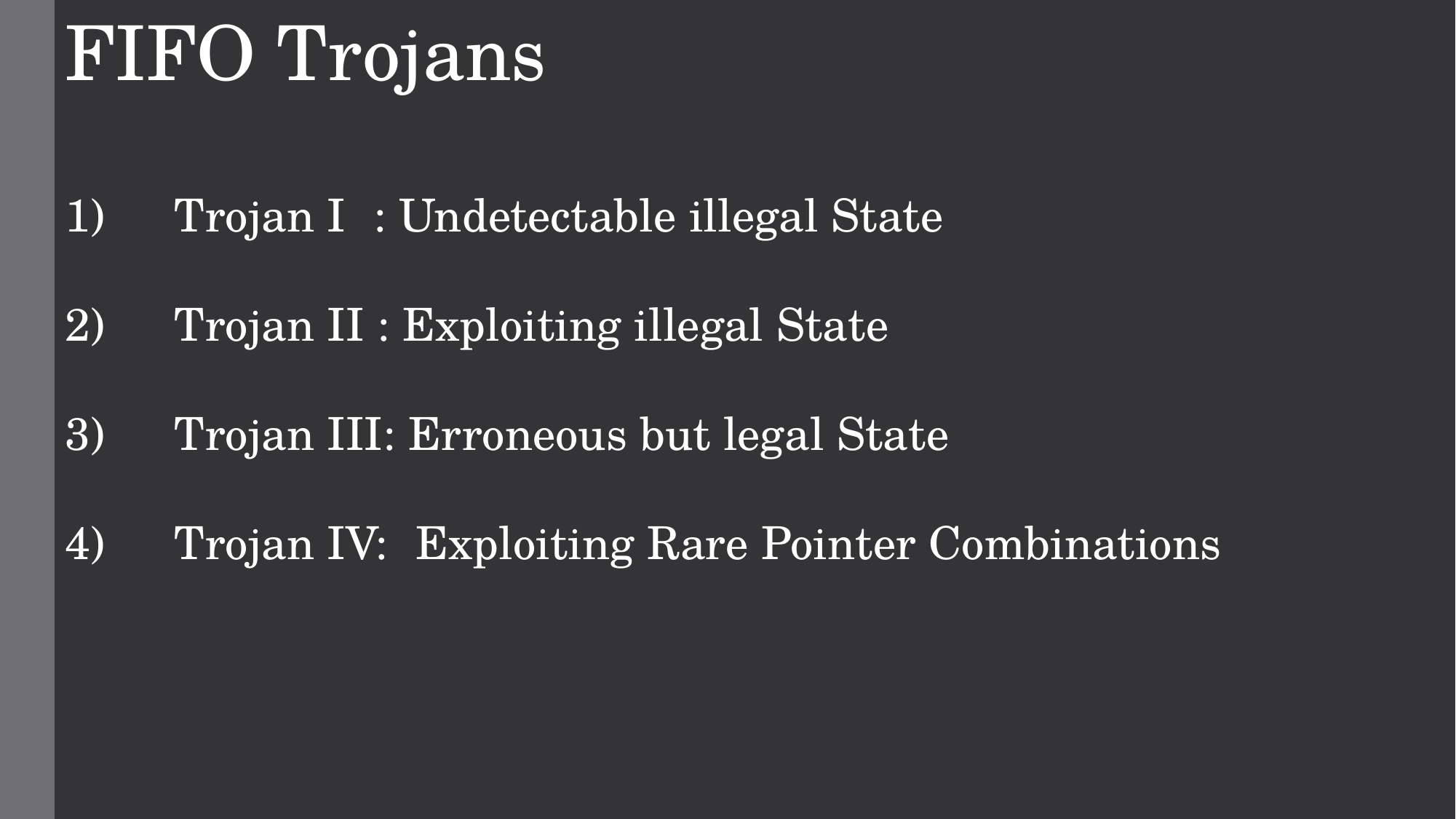

FIFO Trojans

Trojan I  : Undetectable illegal State

Trojan II : Exploiting illegal State

Trojan III: Erroneous but legal State

Trojan IV:  Exploiting Rare Pointer Combinations